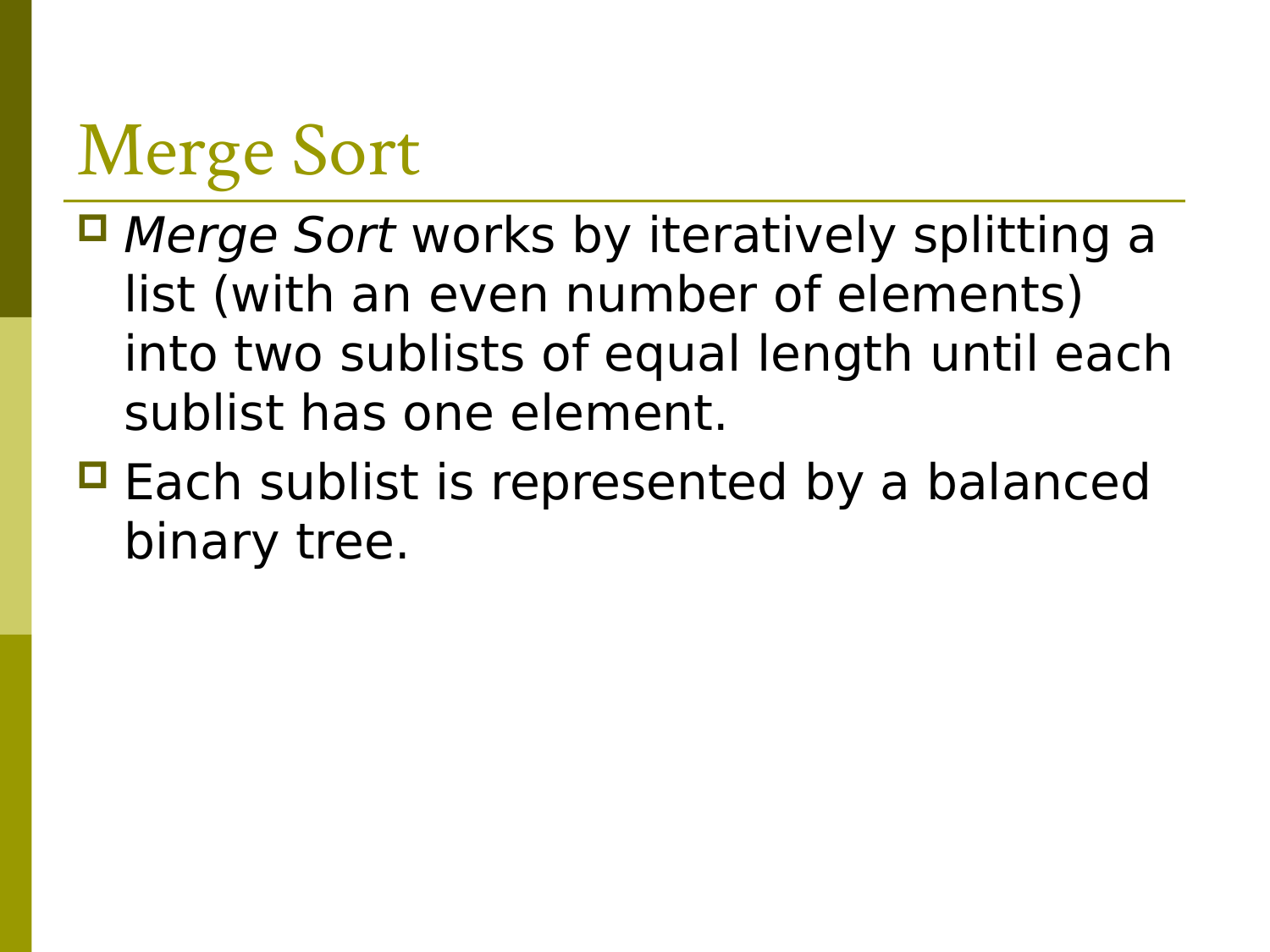

# Merge Sort
Merge Sort works by iteratively splitting a list (with an even number of elements) into two sublists of equal length until each sublist has one element.
Each sublist is represented by a balanced binary tree.